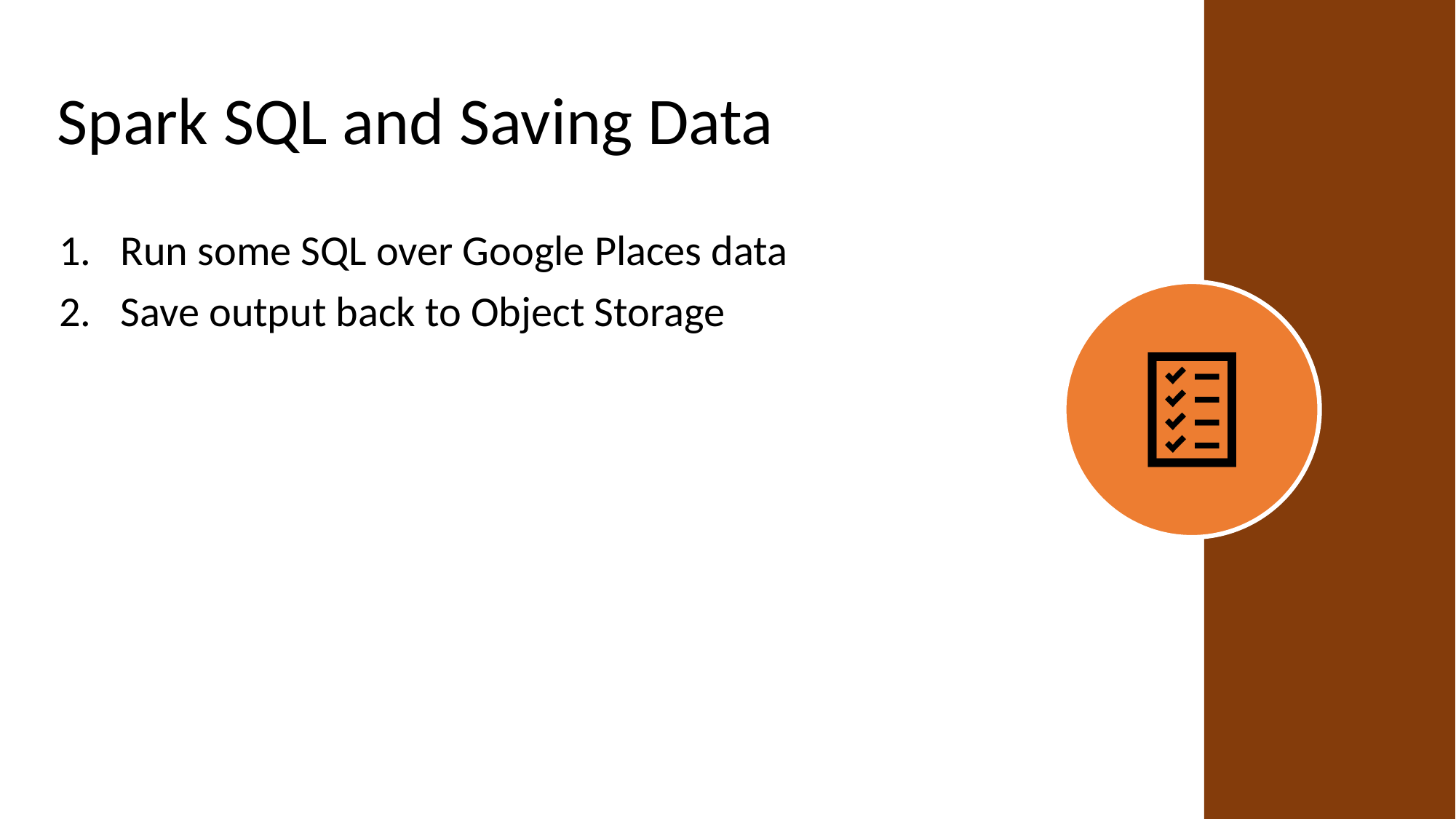

# Spark SQL and Saving Data
Run some SQL over Google Places data
Save output back to Object Storage